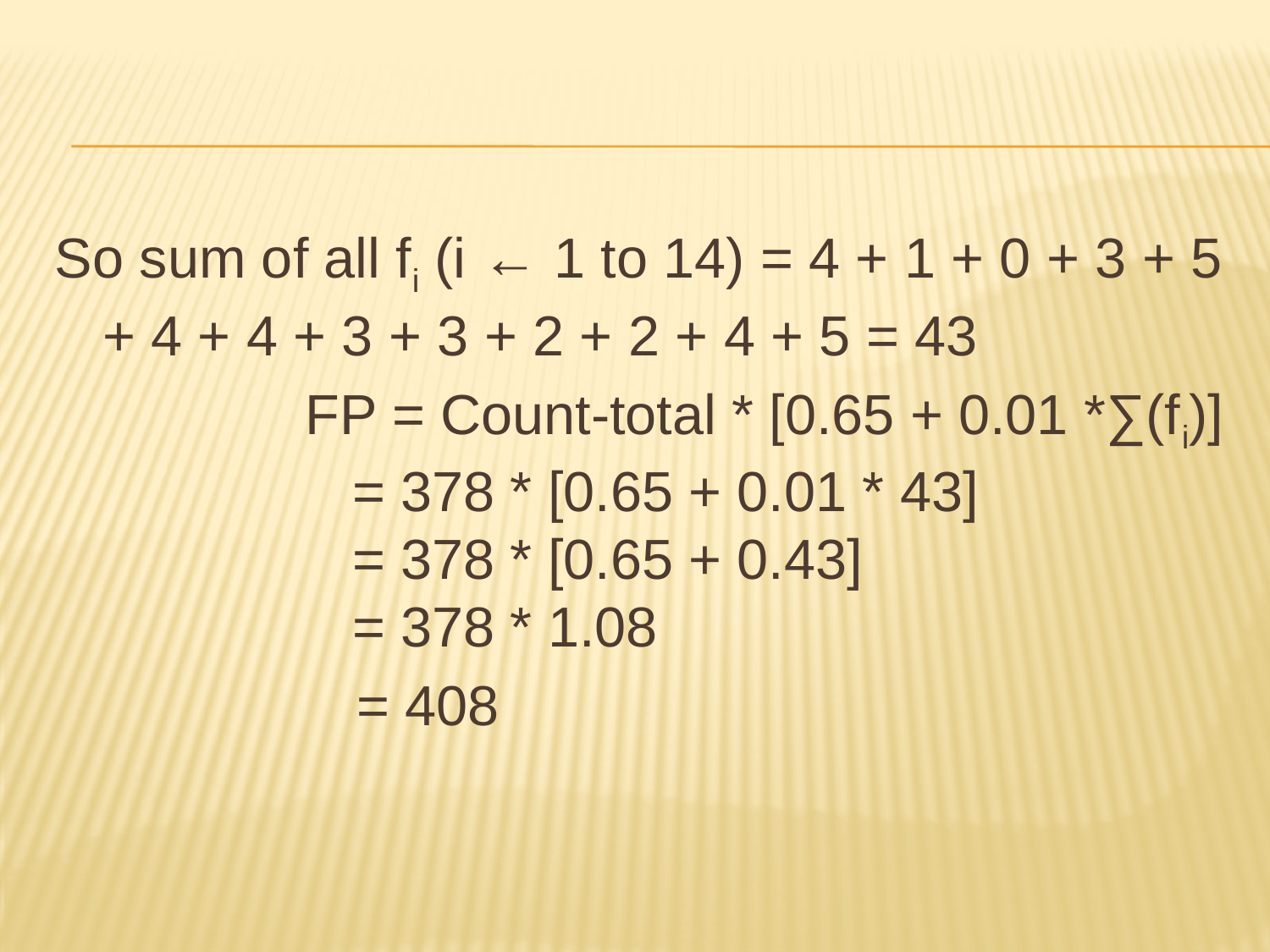

#
So sum of all fi (i ← 1 to 14) = 4 + 1 + 0 + 3 + 5 + 4 + 4 + 3 + 3 + 2 + 2 + 4 + 5 = 43
                FP = Count-total * [0.65 + 0.01 *∑(fi)]
                = 378 * [0.65 + 0.01 * 43]
                = 378 * [0.65 + 0.43]
                = 378 * 1.08
			= 408